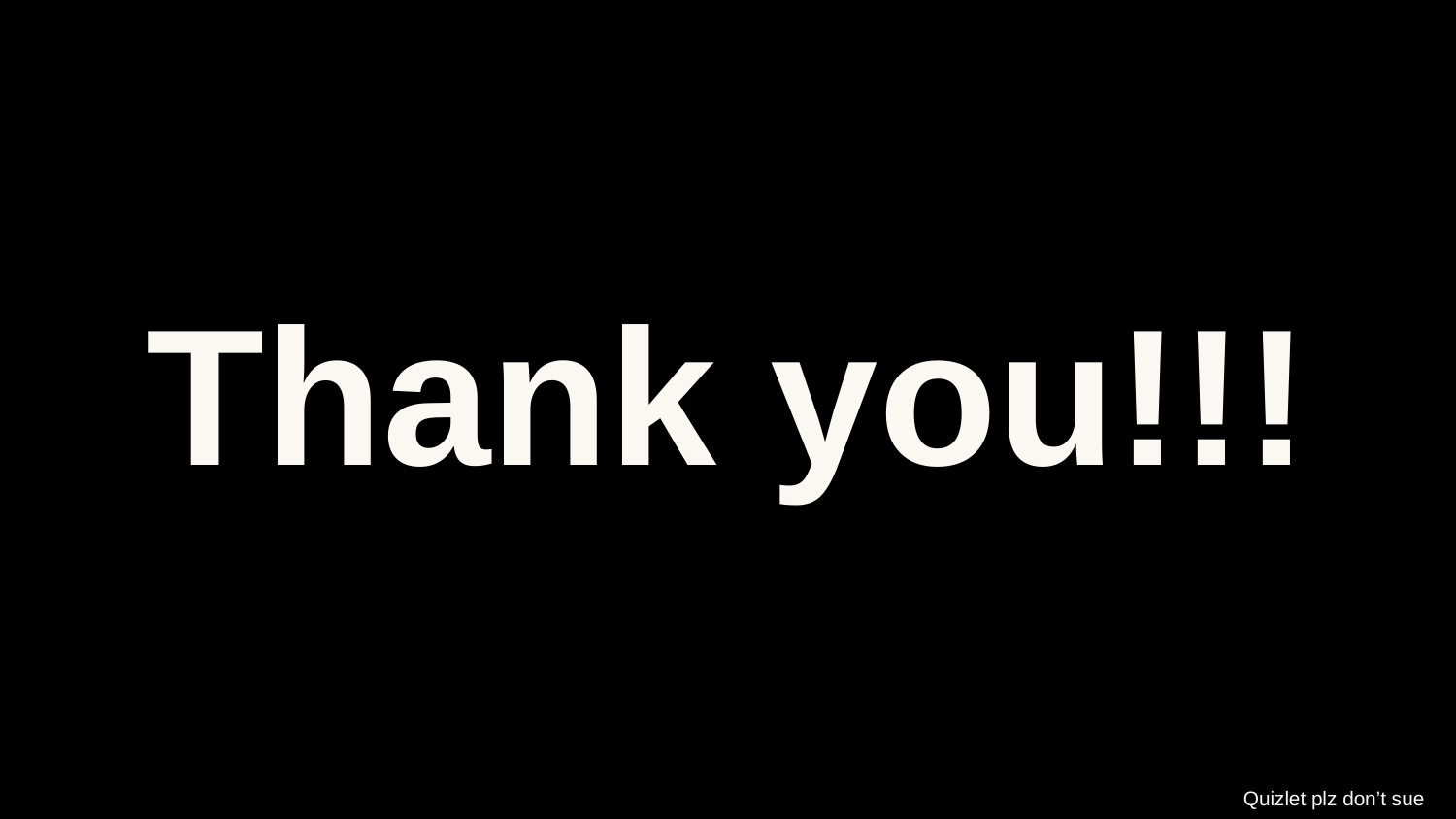

# Thank you!!!
8
Quizlet plz don’t sue